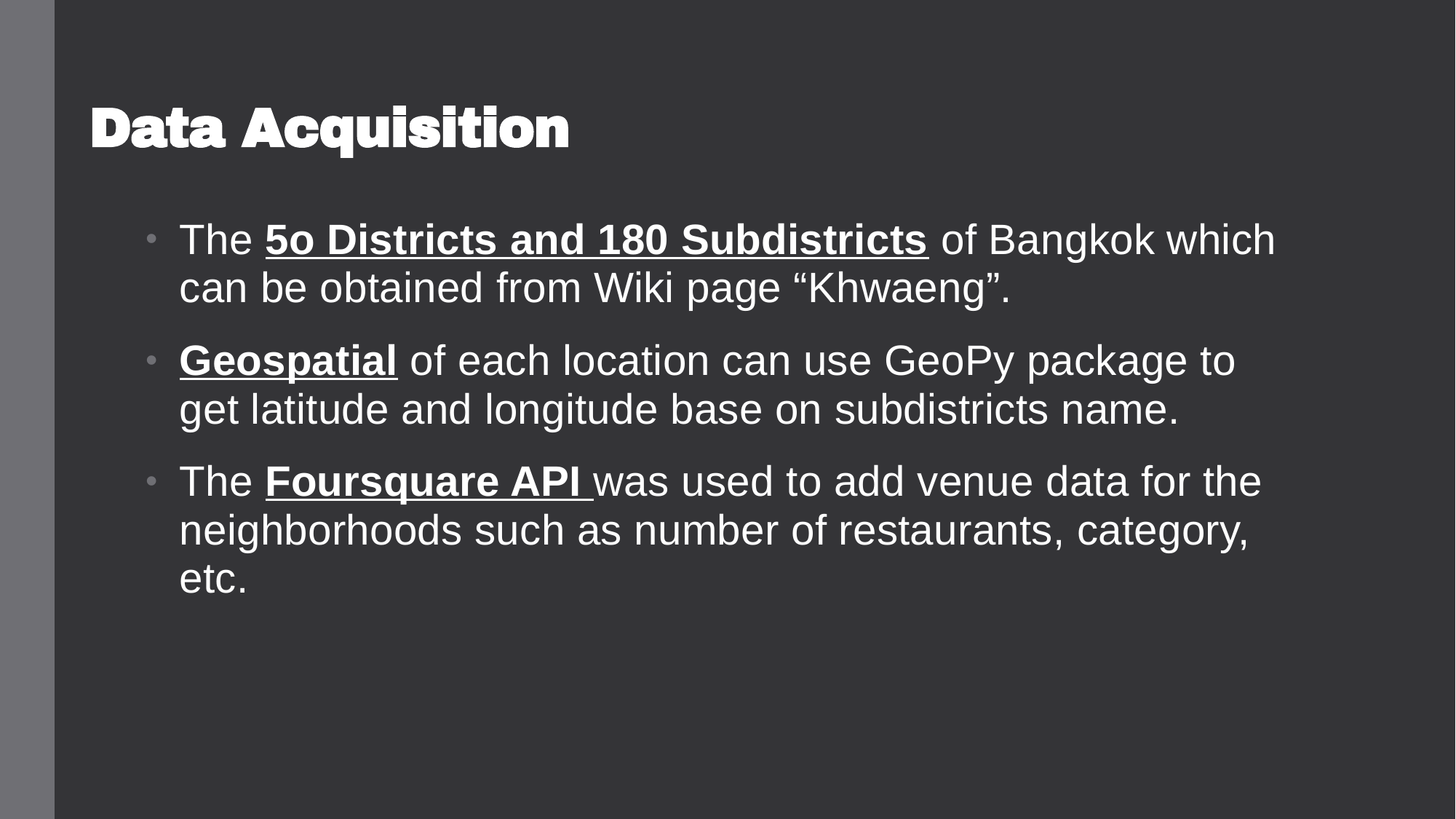

# Data Acquisition
The 5o Districts and 180 Subdistricts of Bangkok which can be obtained from Wiki page “Khwaeng”.
Geospatial of each location can use GeoPy package to get latitude and longitude base on subdistricts name.
The Foursquare API was used to add venue data for the neighborhoods such as number of restaurants, category, etc.